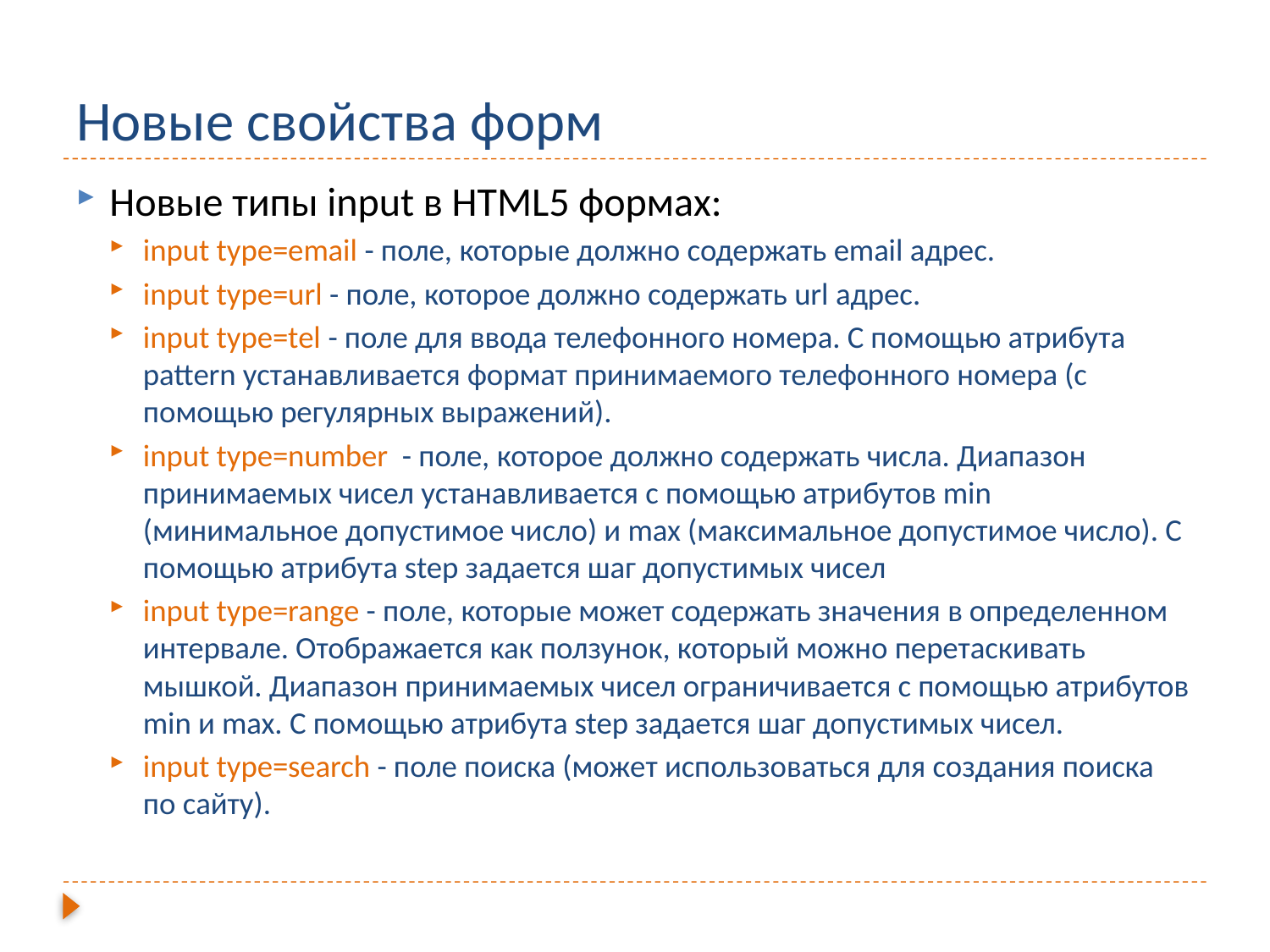

# Новые свойства форм
Новые типы input в HTML5 формах:
input type=email - поле, которые должно содержать email адрес.
input type=url - поле, которое должно содержать url адрес.
input type=tel - поле для ввода телефонного номера. С помощью атрибута pattern устанавливается формат принимаемого телефонного номера (с помощью регулярных выражений).
input type=number  - поле, которое должно содержать числа. Диапазон принимаемых чисел устанавливается с помощью атрибутов min (минимальное допустимое число) и max (максимальное допустимое число). С помощью атрибута step задается шаг допустимых чисел
input type=range - поле, которые может содержать значения в определенном интервале. Отображается как ползунок, который можно перетаскивать мышкой. Диапазон принимаемых чисел ограничивается с помощью атрибутов min и max. С помощью атрибута step задается шаг допустимых чисел.
input type=search - поле поиска (может использоваться для создания поиска по сайту).